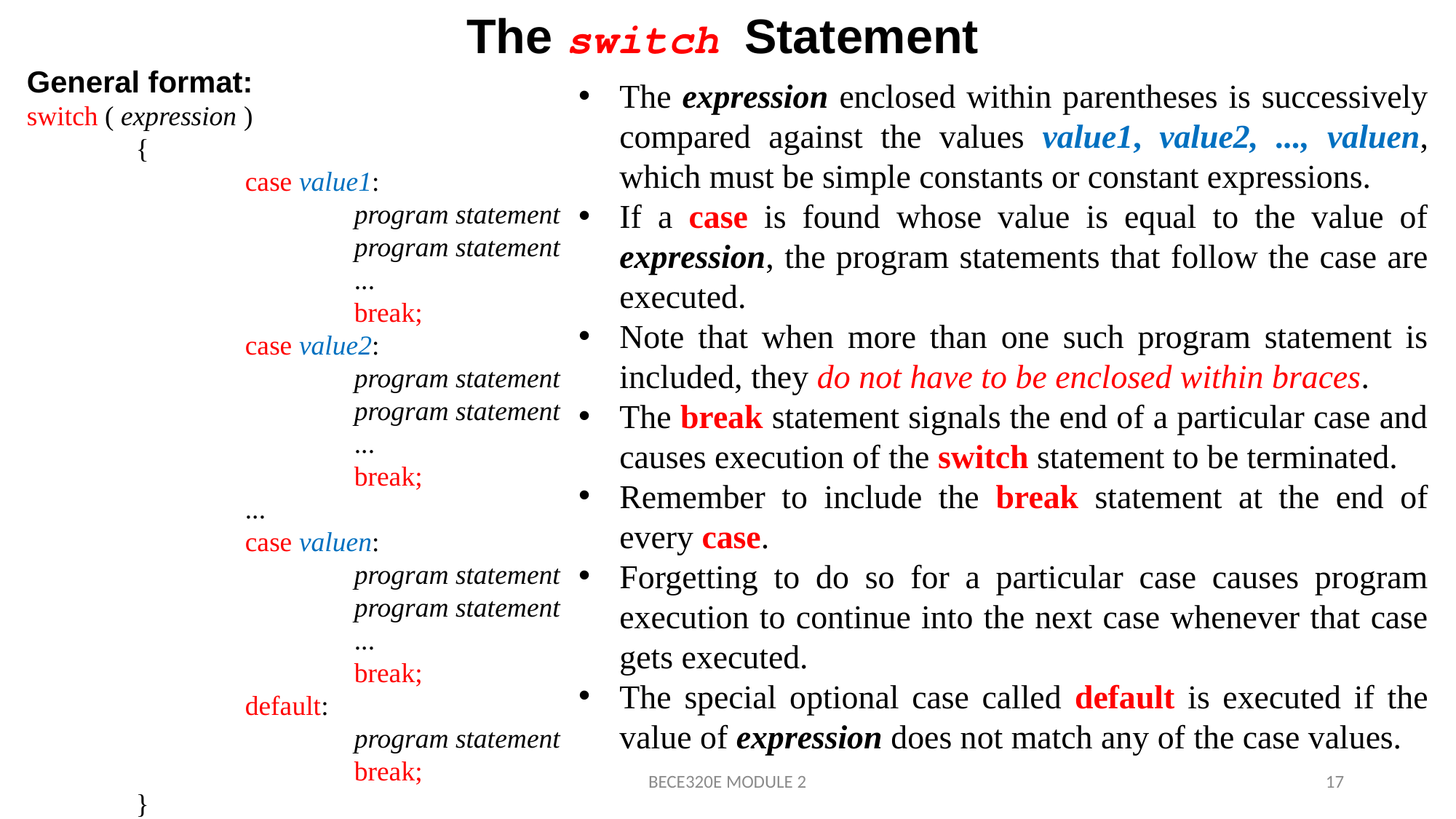

The switch Statement
General format:
switch ( expression )
	{
		case value1:
			program statement
			program statement
			...
			break;
		case value2:
			program statement
			program statement
			...
			break;
		...
		case valuen:
			program statement
			program statement
			...
			break;
		default:
			program statement
			break;
	}
The expression enclosed within parentheses is successively compared against the values value1, value2, ..., valuen, which must be simple constants or constant expressions.
If a case is found whose value is equal to the value of expression, the program statements that follow the case are executed.
Note that when more than one such program statement is included, they do not have to be enclosed within braces.
The break statement signals the end of a particular case and causes execution of the switch statement to be terminated.
Remember to include the break statement at the end of every case.
Forgetting to do so for a particular case causes program execution to continue into the next case whenever that case gets executed.
The special optional case called default is executed if the value of expression does not match any of the case values.
BECE320E MODULE 2
17